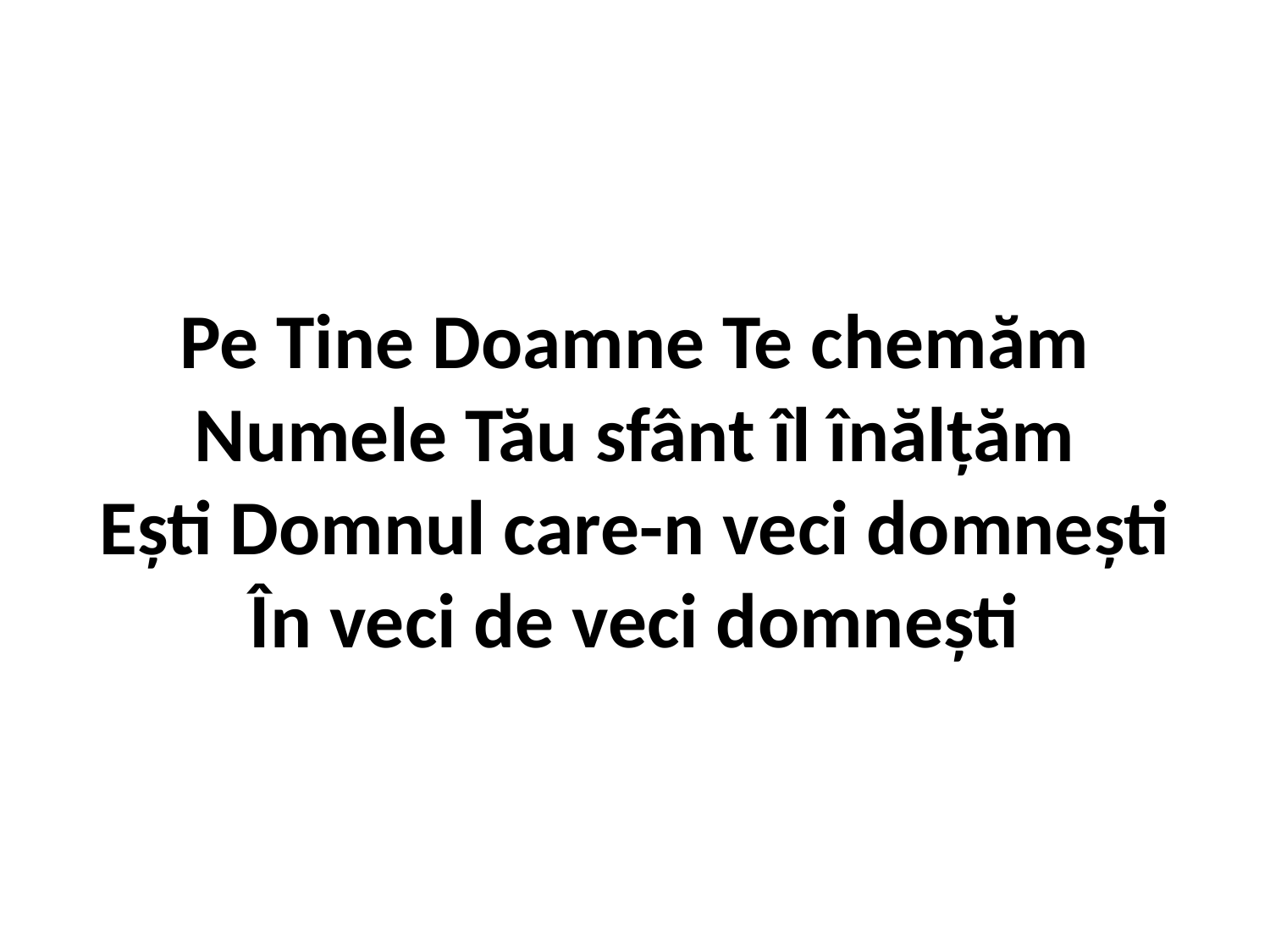

# Pe Tine Doamne Te chemăm Numele Tău sfânt îl înălţăm Eşti Domnul care-n veci domneşti În veci de veci domneşti